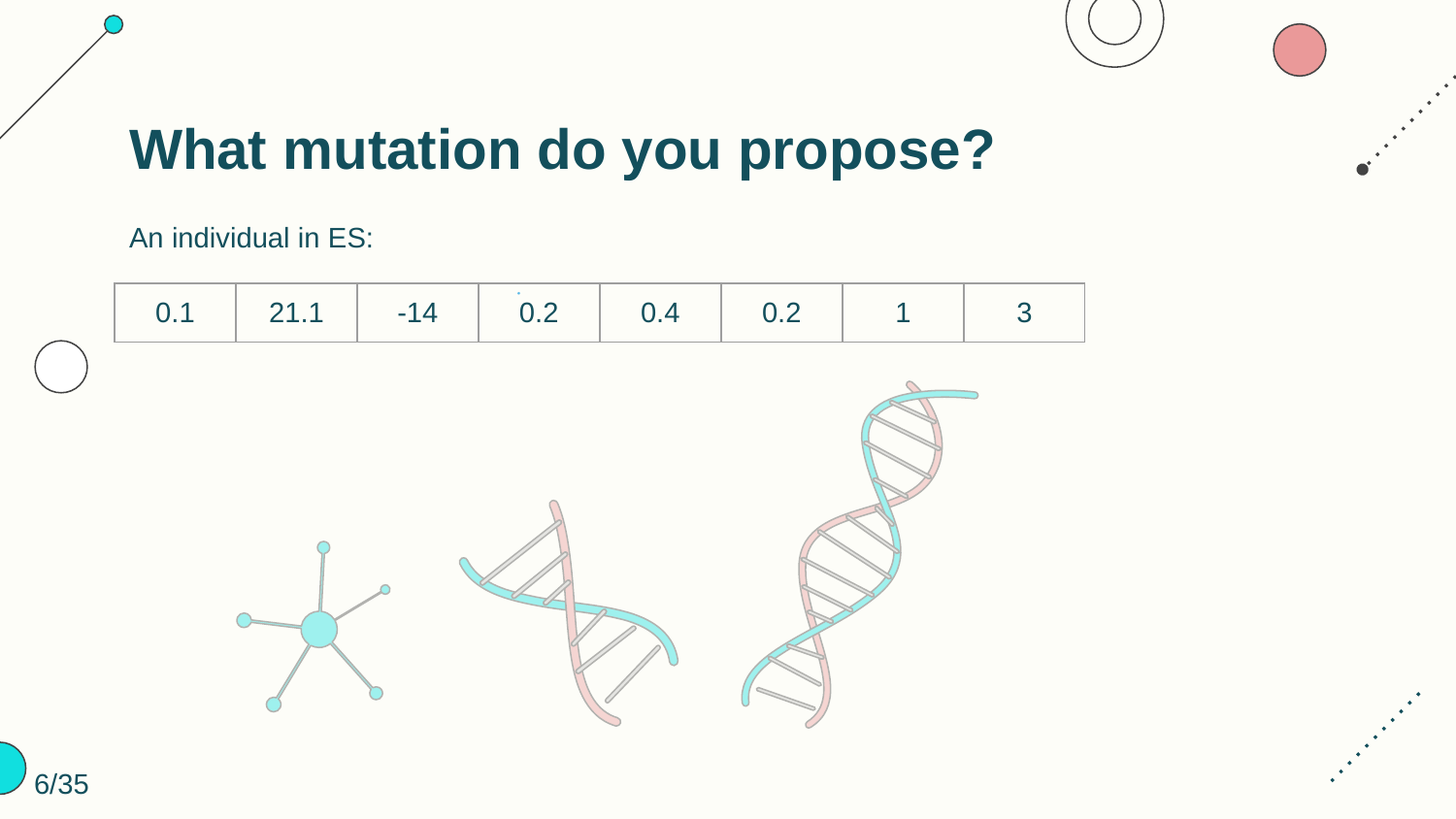

# What mutation do you propose?
An individual in ES:
| 0.1 | 21.1 | -14 | 0.2 | 0.4 | 0.2 | 1 | 3 |
| --- | --- | --- | --- | --- | --- | --- | --- |

6/35